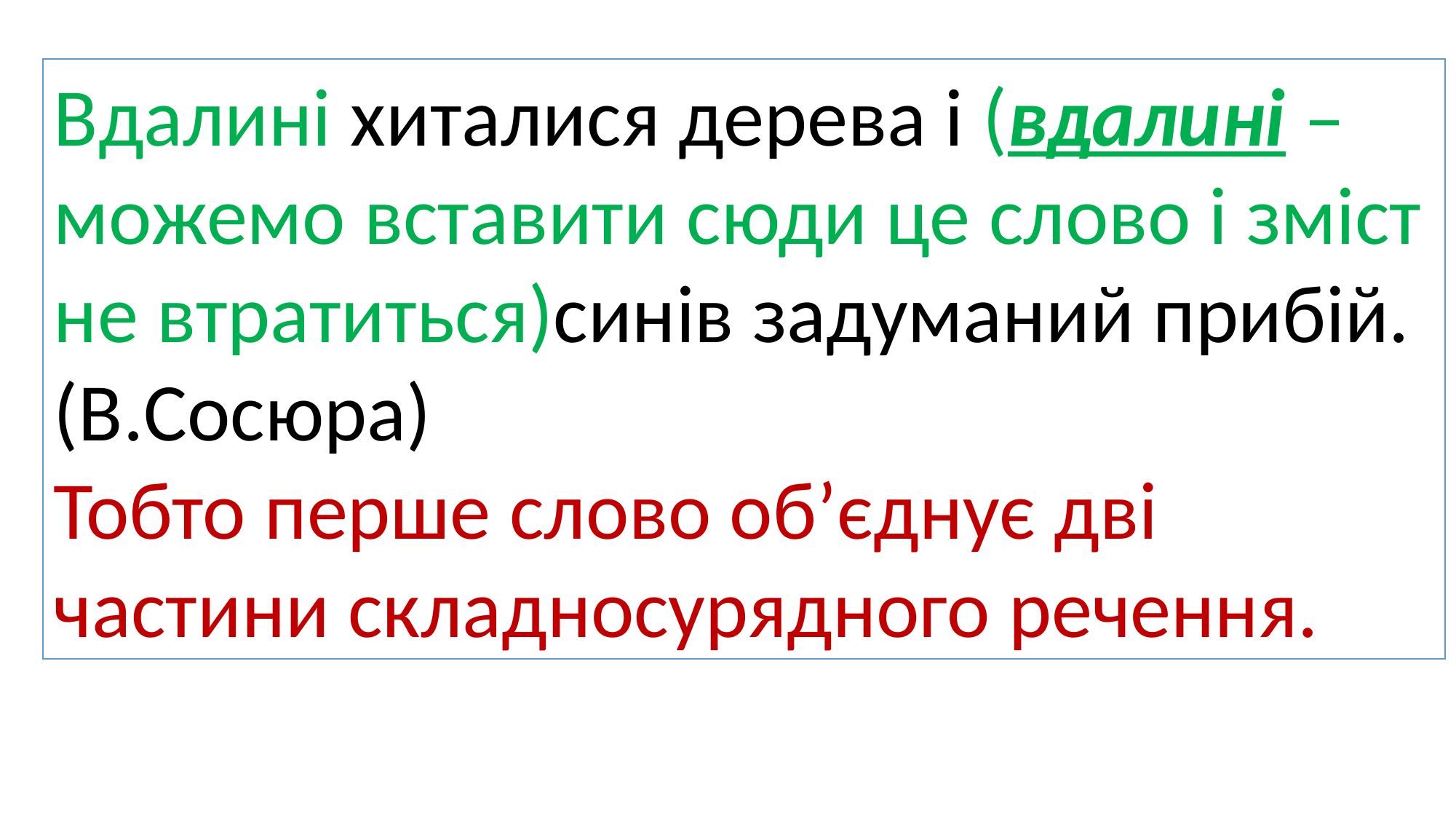

Вдалині хиталися дерева і (вдалині – можемо вставити сюди це слово і зміст не втратиться)синів задуманий прибій.(В.Сосюра)
Тобто перше слово об’єднує дві частини складносурядного речення.